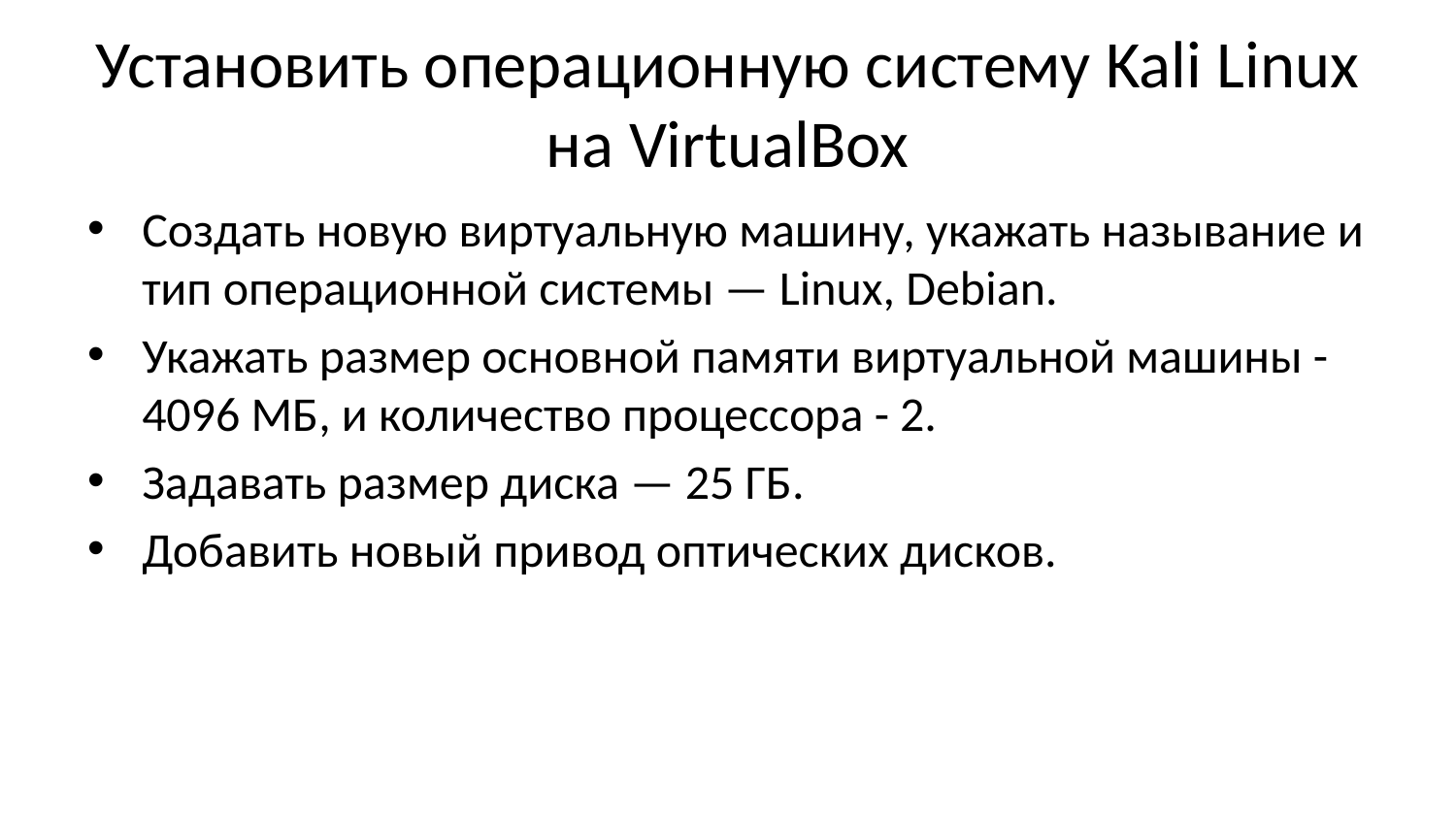

# Установить операционную систему Kali Linux на VirtualBox
Создать новую виртуальную машину, укажать называние и тип операционной системы — Linux, Debian.
Укажать размер основной памяти виртуальной машины - 4096 МБ, и количество процессора - 2.
Задавать размер диска — 25 ГБ.
Добавить новый привод оптических дисков.